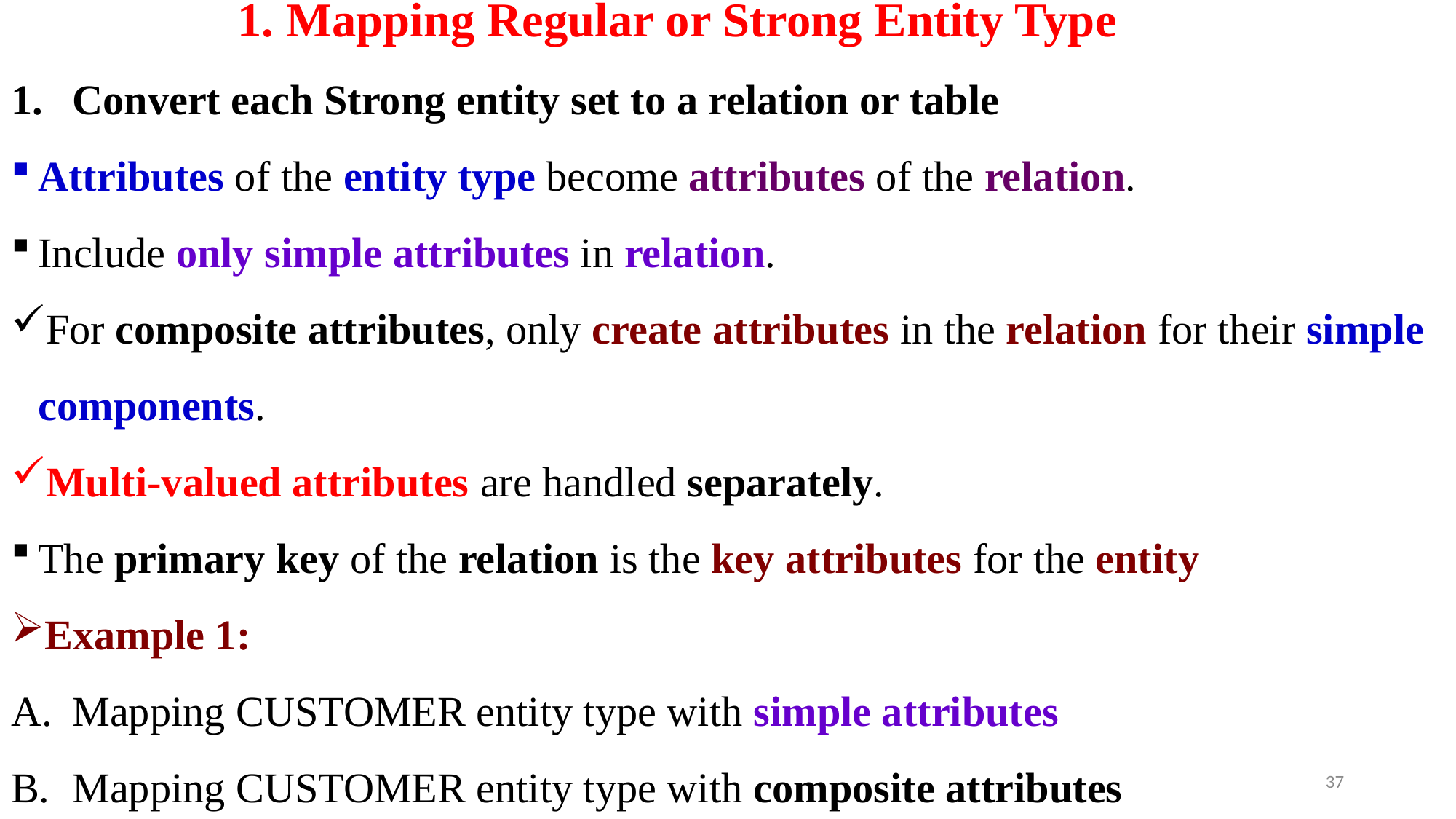

# 1. Mapping Regular or Strong Entity Type
Convert each Strong entity set to a relation or table
Attributes of the entity type become attributes of the relation.
Include only simple attributes in relation.
For composite attributes, only create attributes in the relation for their simple components.
Multi-valued attributes are handled separately.
The primary key of the relation is the key attributes for the entity
Example 1:
Mapping CUSTOMER entity type with simple attributes
Mapping CUSTOMER entity type with composite attributes

37